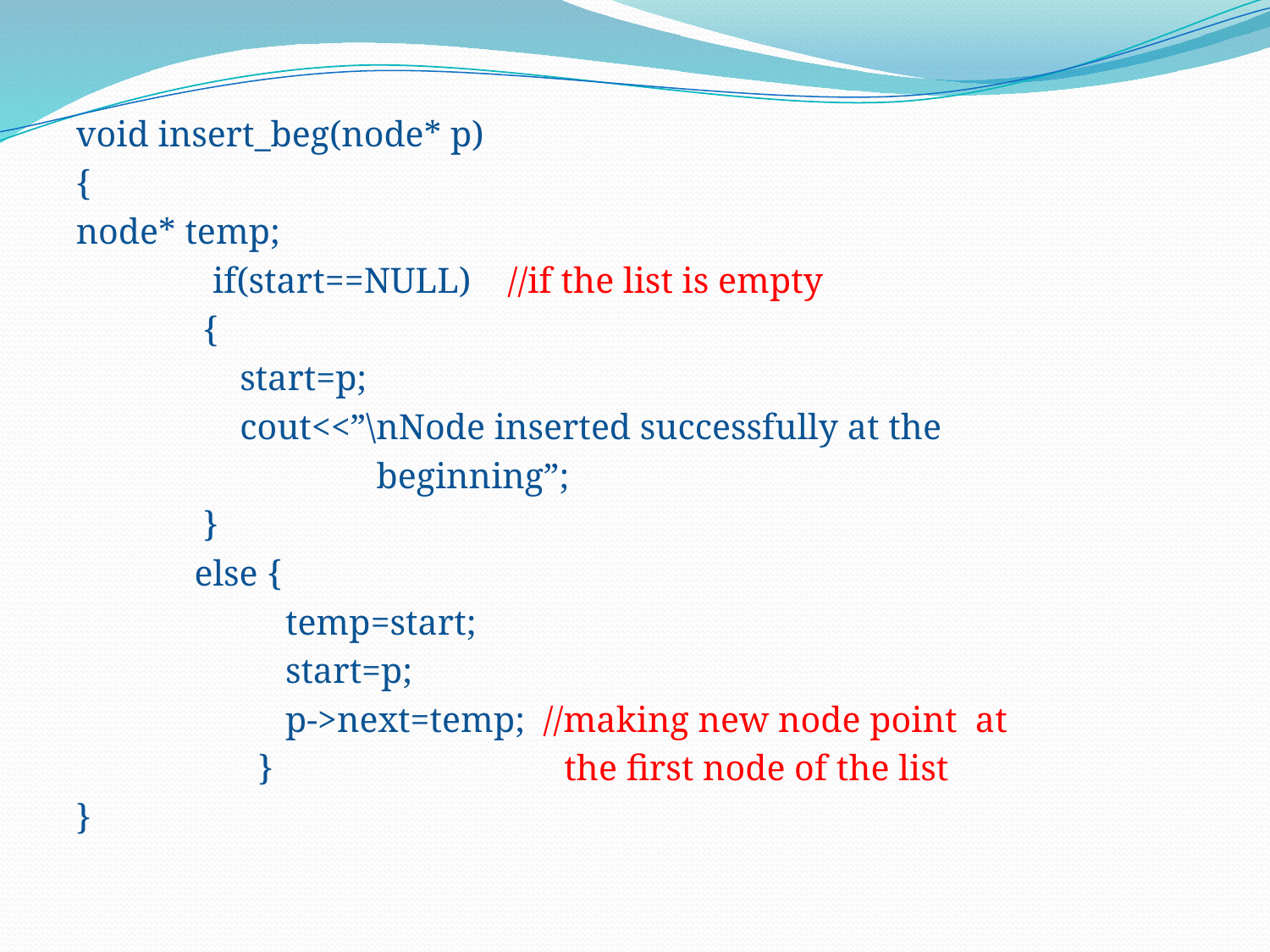

void insert_beg(node* p)
{
node* temp;
               if(start==NULL)    //if the list is empty
              {
                  start=p;
                  cout<<”\nNode inserted successfully at the
                                 beginning”;
              }
             else {
                       temp=start;
                       start=p;
                       p->next=temp;  //making new node point  at
                    }                                the first node of the list
}